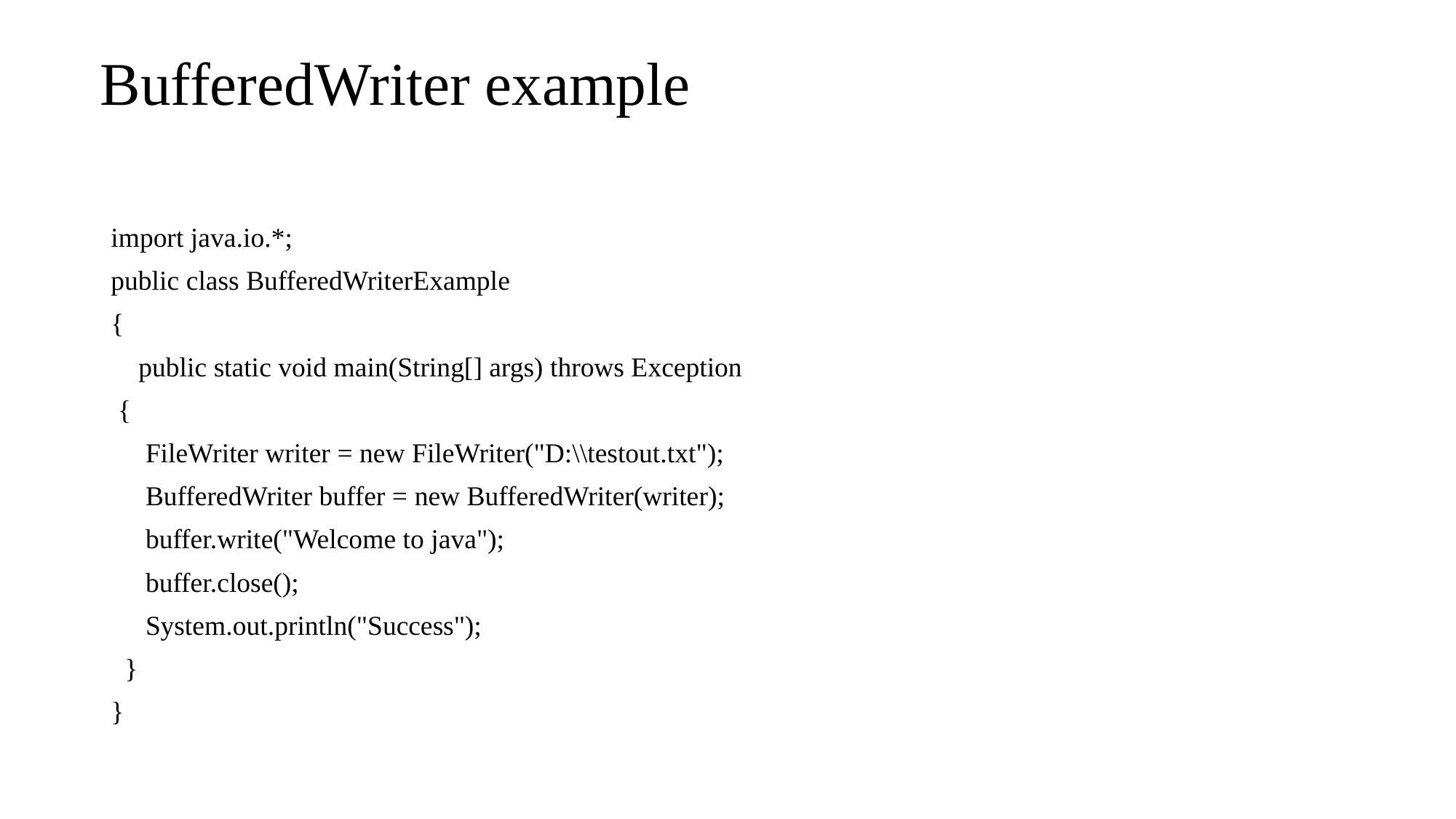

# BufferedWriter example
import java.io.*;
public class BufferedWriterExample
{
    public static void main(String[] args) throws Exception
 {
     FileWriter writer = new FileWriter("D:\\testout.txt");
     BufferedWriter buffer = new BufferedWriter(writer);
     buffer.write("Welcome to java");
     buffer.close();
     System.out.println("Success");
  }
}